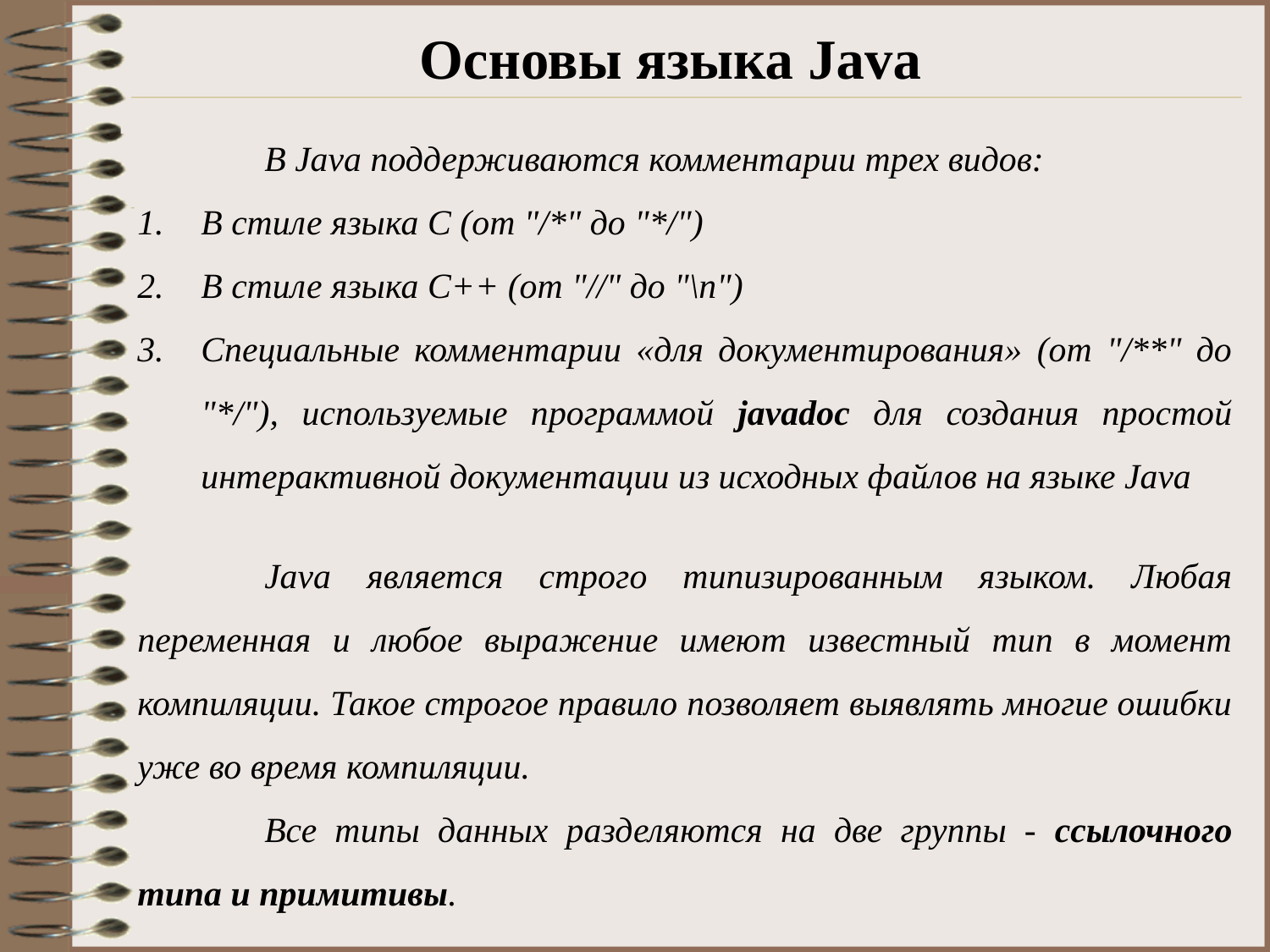

# Основы языка Java
	В Java поддерживаются комментарии трех видов:
В стиле языка C (от "/*" до "*/")
В стиле языка C++ (от "//" до "\n")
Специальные комментарии «для документирования» (от "/**" до "*/"), используемые программой javadoc для создания простой интерактивной документации из исходных файлов на языке Java
	Java является строго типизированным языком. Любая переменная и любое выражение имеют известный тип в момент компиляции. Такое строгое правило позволяет выявлять многие ошибки уже во время компиляции.
	Все типы данных разделяются на две группы - ссылочного типа и примитивы.